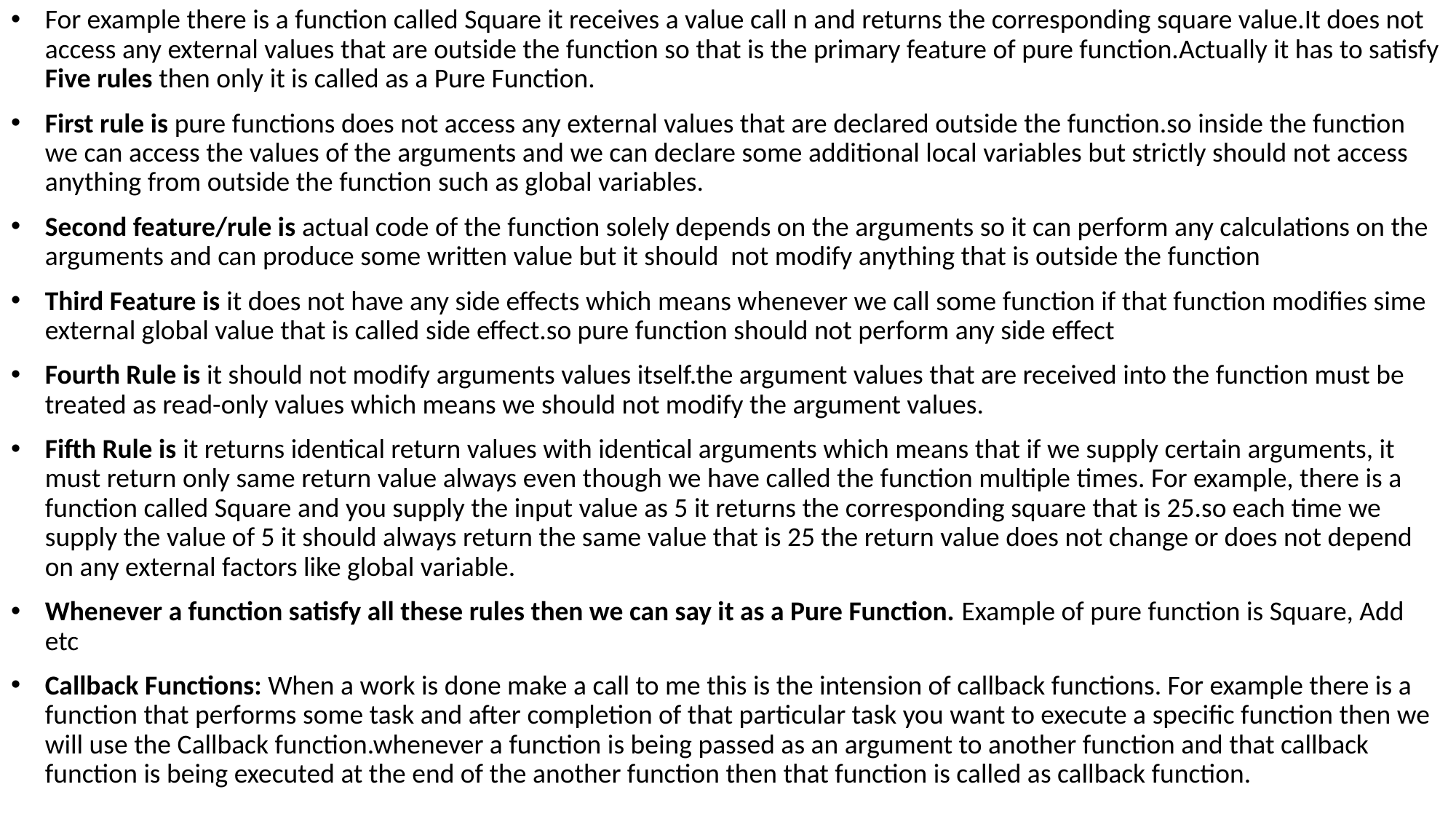

For example there is a function called Square it receives a value call n and returns the corresponding square value.It does not access any external values that are outside the function so that is the primary feature of pure function.Actually it has to satisfy Five rules then only it is called as a Pure Function.
First rule is pure functions does not access any external values that are declared outside the function.so inside the function we can access the values of the arguments and we can declare some additional local variables but strictly should not access anything from outside the function such as global variables.
Second feature/rule is actual code of the function solely depends on the arguments so it can perform any calculations on the arguments and can produce some written value but it should  not modify anything that is outside the function
Third Feature is it does not have any side effects which means whenever we call some function if that function modifies sime external global value that is called side effect.so pure function should not perform any side effect
Fourth Rule is it should not modify arguments values itself.the argument values that are received into the function must be treated as read-only values which means we should not modify the argument values.
Fifth Rule is it returns identical return values with identical arguments which means that if we supply certain arguments, it must return only same return value always even though we have called the function multiple times. For example, there is a function called Square and you supply the input value as 5 it returns the corresponding square that is 25.so each time we supply the value of 5 it should always return the same value that is 25 the return value does not change or does not depend on any external factors like global variable.
Whenever a function satisfy all these rules then we can say it as a Pure Function. Example of pure function is Square, Add etc
Callback Functions: When a work is done make a call to me this is the intension of callback functions. For example there is a function that performs some task and after completion of that particular task you want to execute a specific function then we will use the Callback function.whenever a function is being passed as an argument to another function and that callback function is being executed at the end of the another function then that function is called as callback function.